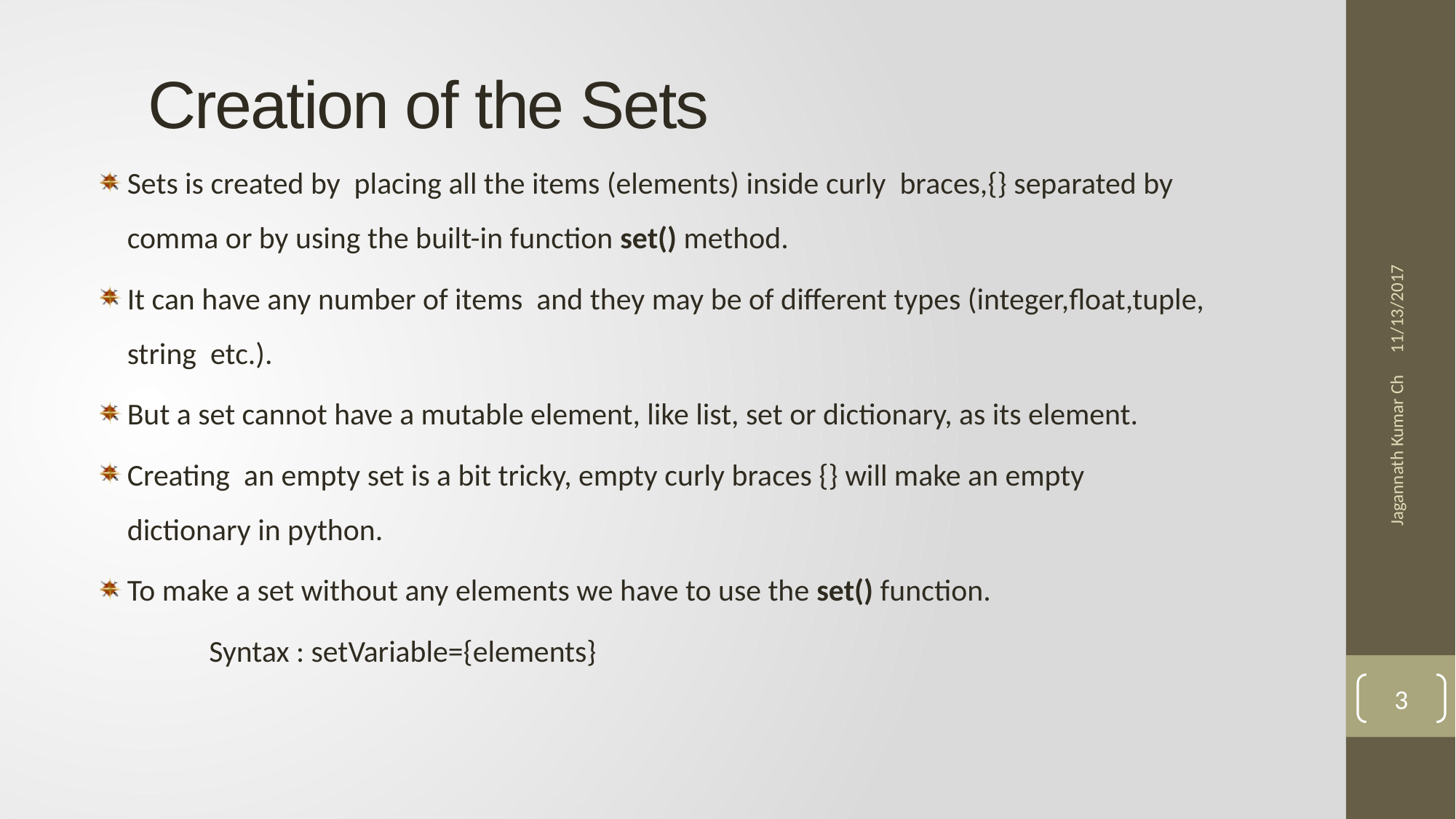

# Creation of the Sets
Sets is created by  placing all the items (elements) inside curly  braces,{} separated by comma or by using the built-in function set() method.
It can have any number of items  and they may be of different types (integer,float,tuple, string  etc.).
But a set cannot have a mutable element, like list, set or dictionary, as its element.
Creating  an empty set is a bit tricky, empty curly braces {} will make an empty dictionary in python.
To make a set without any elements we have to use the set() function.
	Syntax : setVariable={elements}
11/13/2017
Jagannath Kumar Ch
3